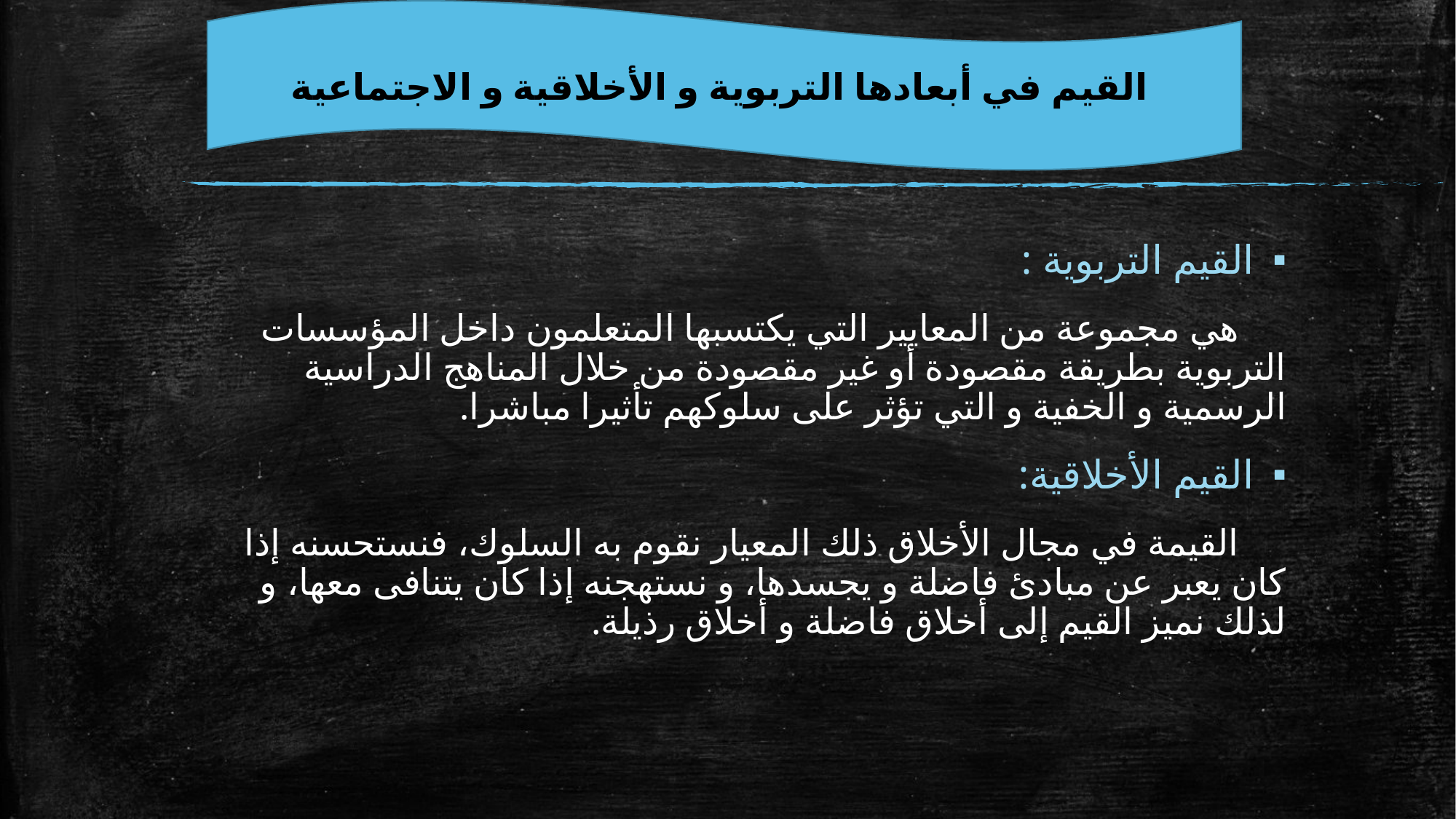

القيم في أبعادها التربوية و الأخلاقية و الاجتماعية
القيم التربوية :
     هي مجموعة من المعايير التي يكتسبها المتعلمون داخل المؤسسات التربوية بطريقة مقصودة أو غير مقصودة من خلال المناهج الدراسية الرسمية و الخفية و التي تؤثر على سلوكهم تأثيرا مباشرا.
القيم الأخلاقية:
     القيمة في مجال الأخلاق ذلك المعيار نقوم به السلوك، فنستحسنه إذا كان يعبر عن مبادئ فاضلة و يجسدها، و نستهجنه إذا كان يتنافى معها، و لذلك نميز القيم إلى أخلاق فاضلة و أخلاق رذيلة.